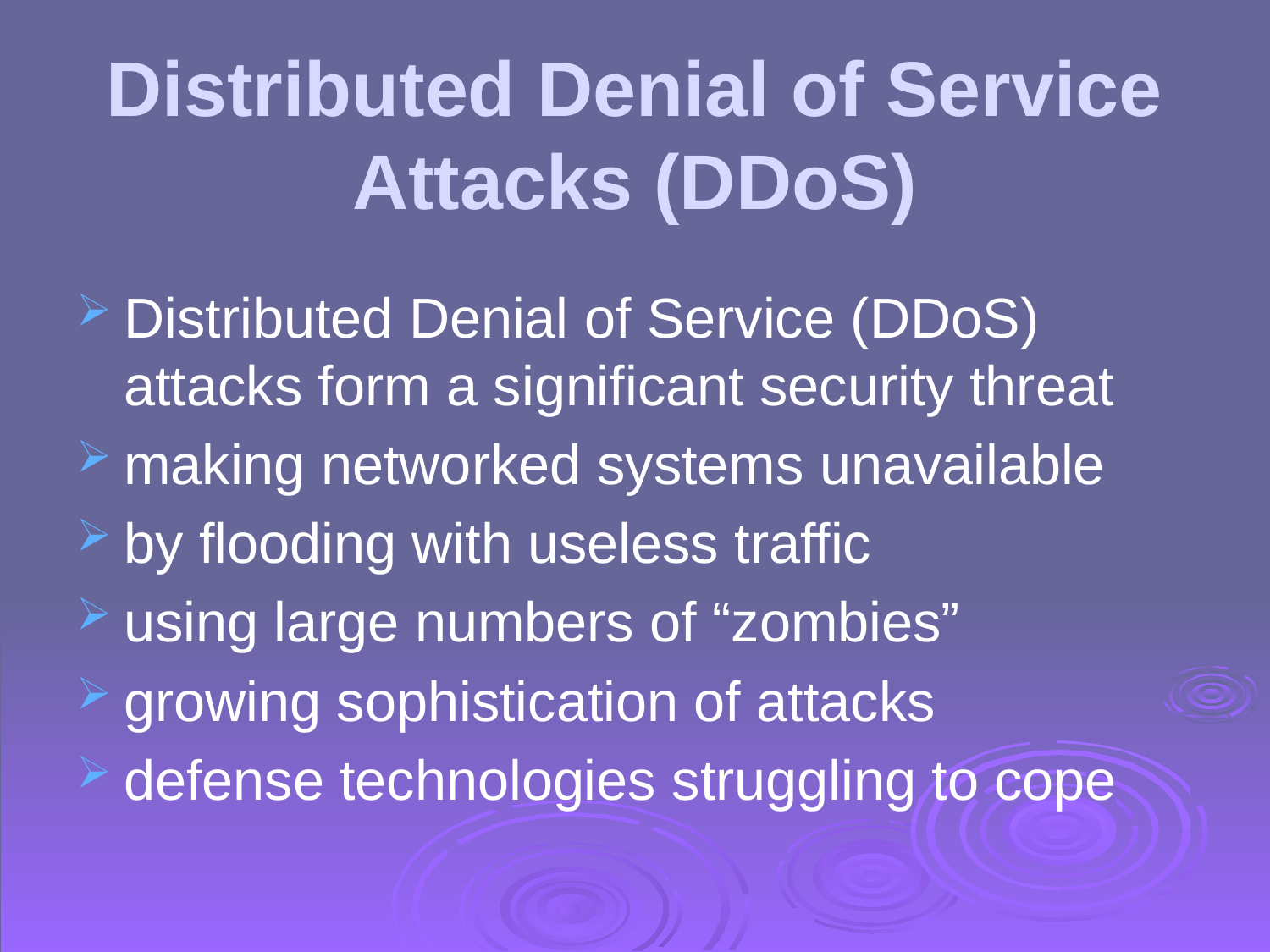

# Distributed Denial of Service Attacks (DDoS)
Distributed Denial of Service (DDoS) attacks form a significant security threat
making networked systems unavailable
by flooding with useless traffic
using large numbers of “zombies”
growing sophistication of attacks
defense technologies struggling to cope